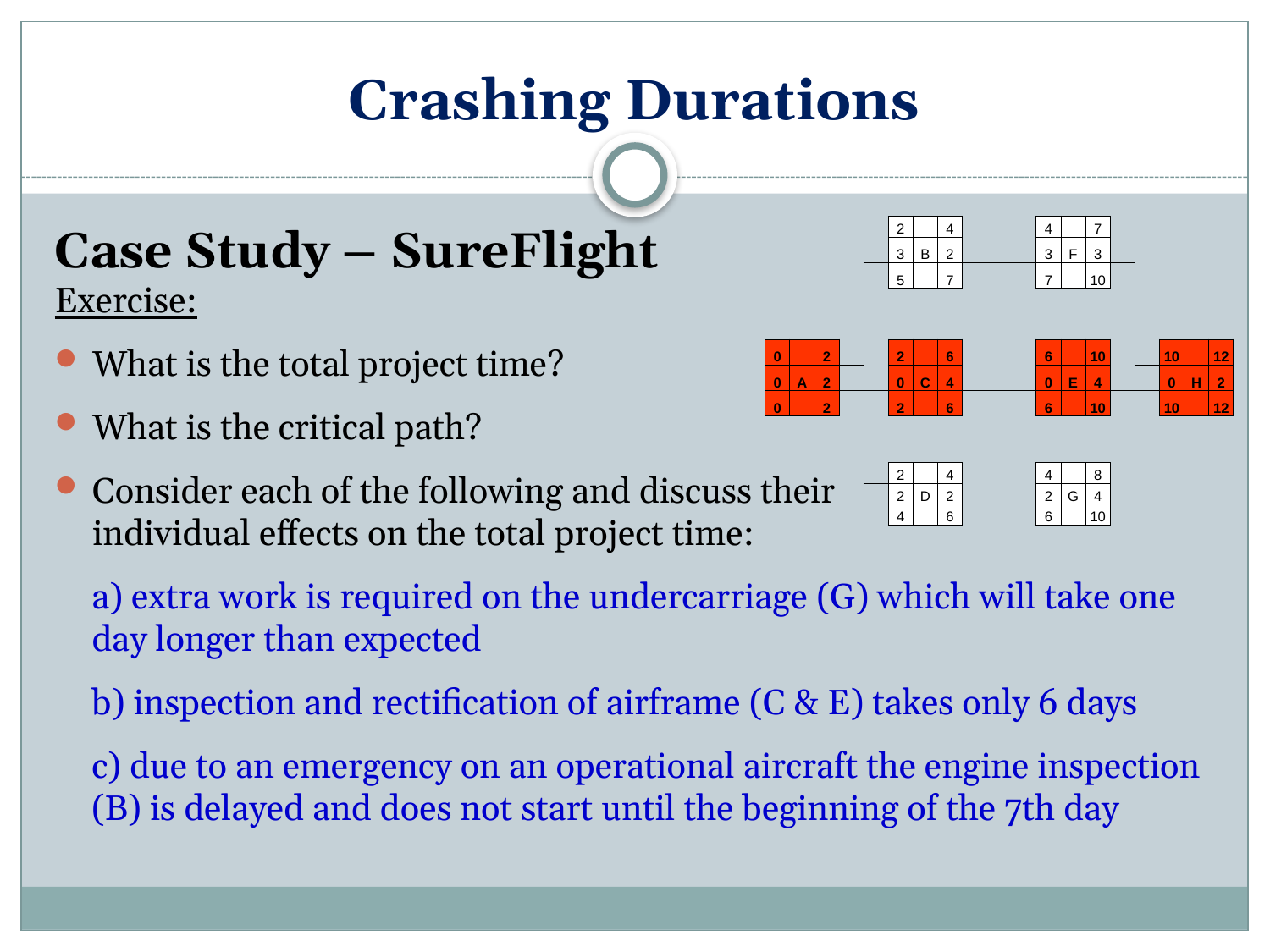

# Crashing Durations
Case Study – SureFlight
Exercise:
What is the total project time?
What is the critical path?
Consider each of the following and discuss their                                individual effects on the total project time:
a) extra work is required on the undercarriage (G) which will take one day longer than expected
b) inspection and rectification of airframe (C & E) takes only 6 days
c) due to an emergency on an operational aircraft the engine inspection (B) is delayed and does not start until the beginning of the 7th day
|  |  |  |  |  | 2 |  | 4 |  |  |  | 4 |  | 7 |  |  |  |  |  |
| --- | --- | --- | --- | --- | --- | --- | --- | --- | --- | --- | --- | --- | --- | --- | --- | --- | --- | --- |
|  |  |  |  |  | 3 | B | 2 |  |  |  | 3 | F | 3 |  |  |  |  |  |
|  |  |  |  |  | 5 |  | 7 |  |  |  | 7 |  | 10 |  |  |  |  |  |
|  |  |  |  |  |  |  |  |  |  |  |  |  |  |  |  |  |  |  |
|  |  |  |  |  |  |  |  |  |  |  |  |  |  |  |  |  |  |  |
| 0 |  | 2 |  |  | 2 |  | 6 |  |  |  | 6 |  | 10 |  |  | 10 |  | 12 |
| 0 | A | 2 |  |  | 0 | C | 4 |  |  |  | 0 | E | 4 |  |  | 0 | H | 2 |
| 0 |  | 2 |  |  | 2 |  | 6 |  |  |  | 6 |  | 10 |  |  | 10 |  | 12 |
|  |  |  |  |  |  |  |  |  |  |  |  |  |  |  |  |  |  |  |
|  |  |  |  |  |  |  |  |  |  |  |  |  |  |  |  |  |  |  |
|  |  |  |  |  | 2 |  | 4 |  |  |  | 4 |  | 8 |  |  |  |  |  |
|  |  |  |  |  | 2 | D | 2 |  |  |  | 2 | G | 4 |  |  |  |  |  |
|  |  |  |  |  | 4 |  | 6 |  |  |  | 6 |  | 10 |  |  |  |  |  |